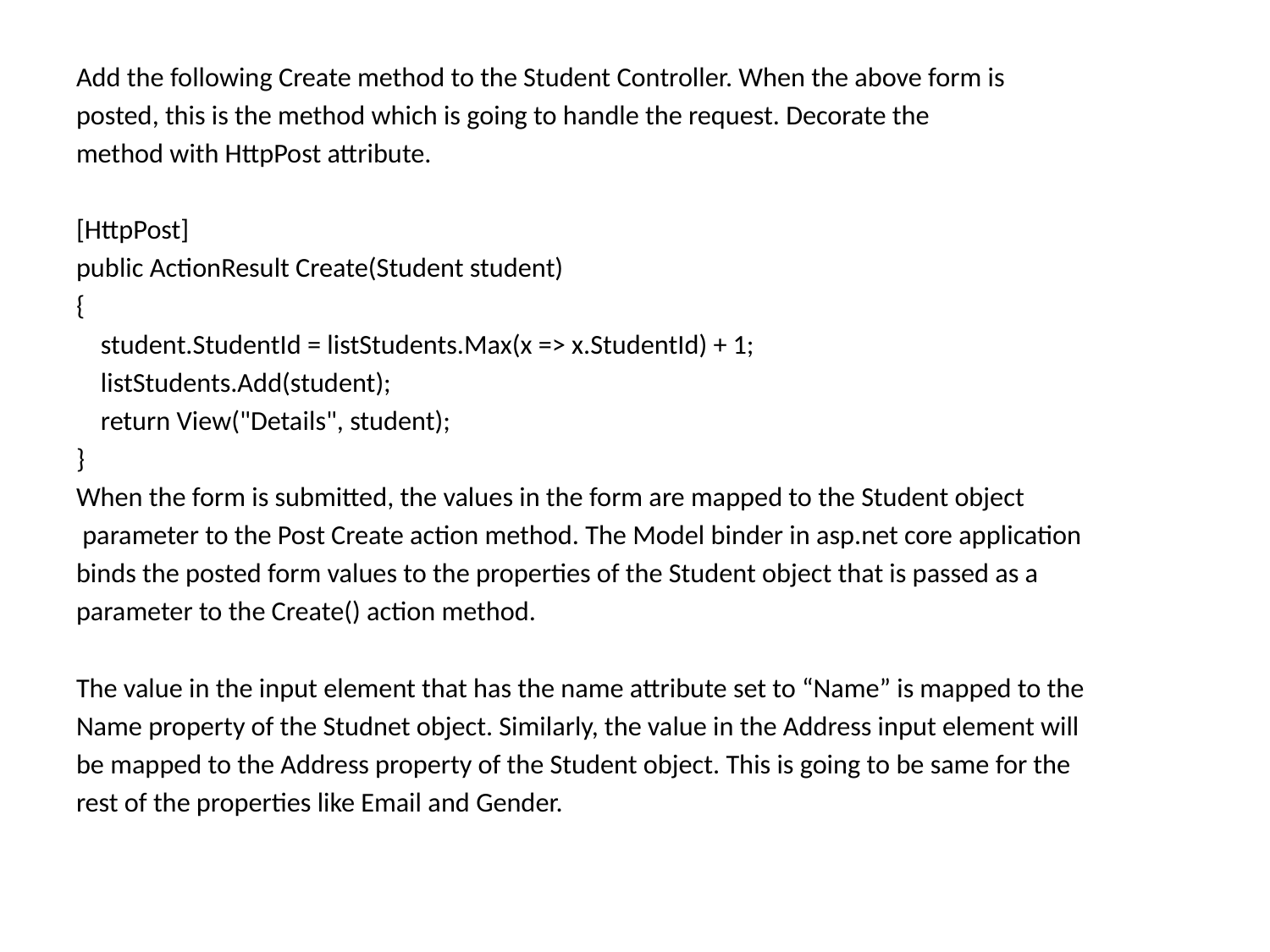

Add the following Create method to the Student Controller. When the above form is
posted, this is the method which is going to handle the request. Decorate the
method with HttpPost attribute.

[HttpPost]
public ActionResult Create(Student student)
{
    student.StudentId = listStudents.Max(x => x.StudentId) + 1;
    listStudents.Add(student);
    return View("Details", student);
}
When the form is submitted, the values in the form are mapped to the Student object
 parameter to the Post Create action method. The Model binder in asp.net core application
binds the posted form values to the properties of the Student object that is passed as a
parameter to the Create() action method.

The value in the input element that has the name attribute set to “Name” is mapped to the
Name property of the Studnet object. Similarly, the value in the Address input element will
be mapped to the Address property of the Student object. This is going to be same for the
rest of the properties like Email and Gender.